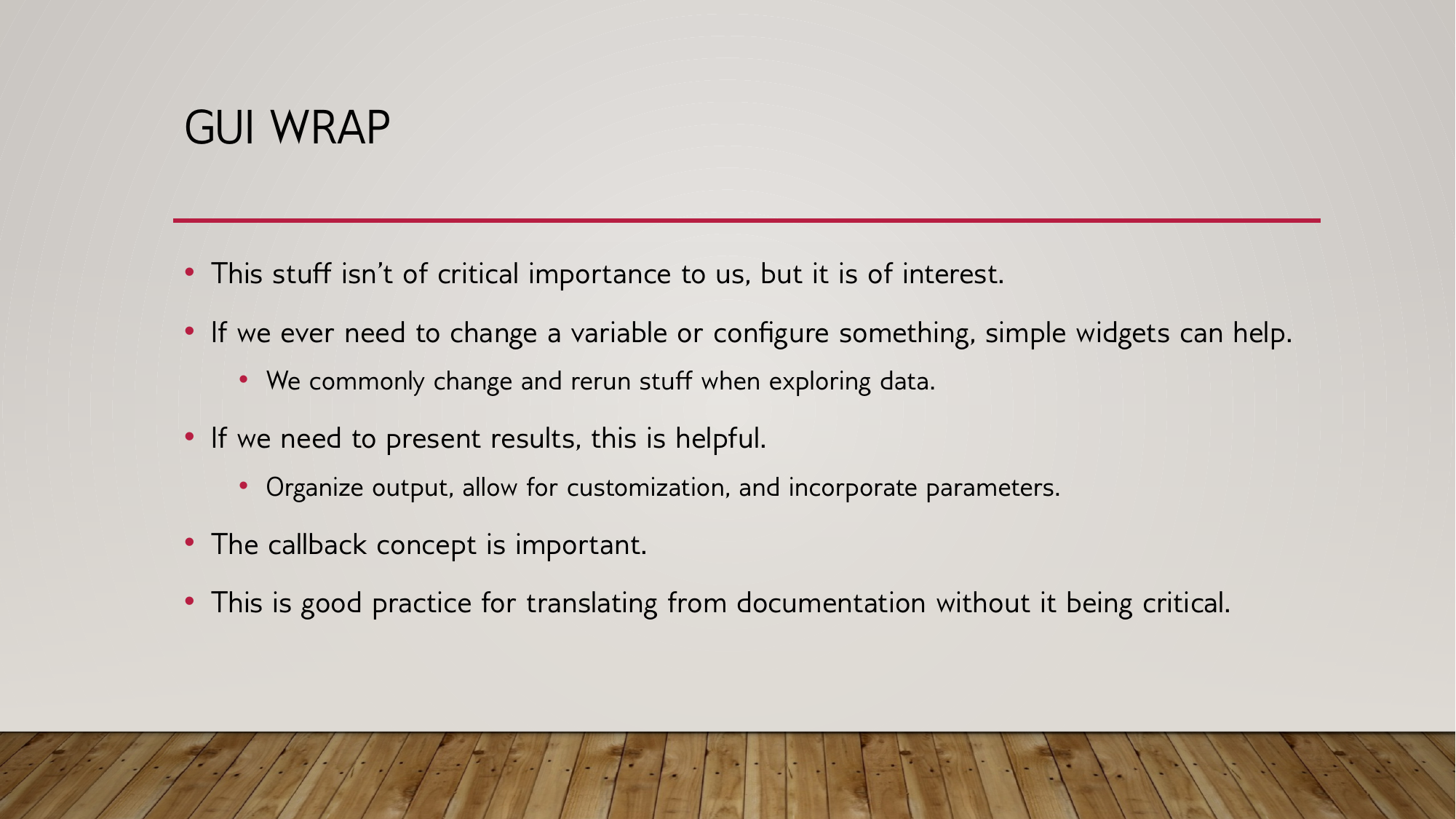

# GUI wrap
This stuff isn’t of critical importance to us, but it is of interest.
If we ever need to change a variable or configure something, simple widgets can help.
We commonly change and rerun stuff when exploring data.
If we need to present results, this is helpful.
Organize output, allow for customization, and incorporate parameters.
The callback concept is important.
This is good practice for translating from documentation without it being critical.